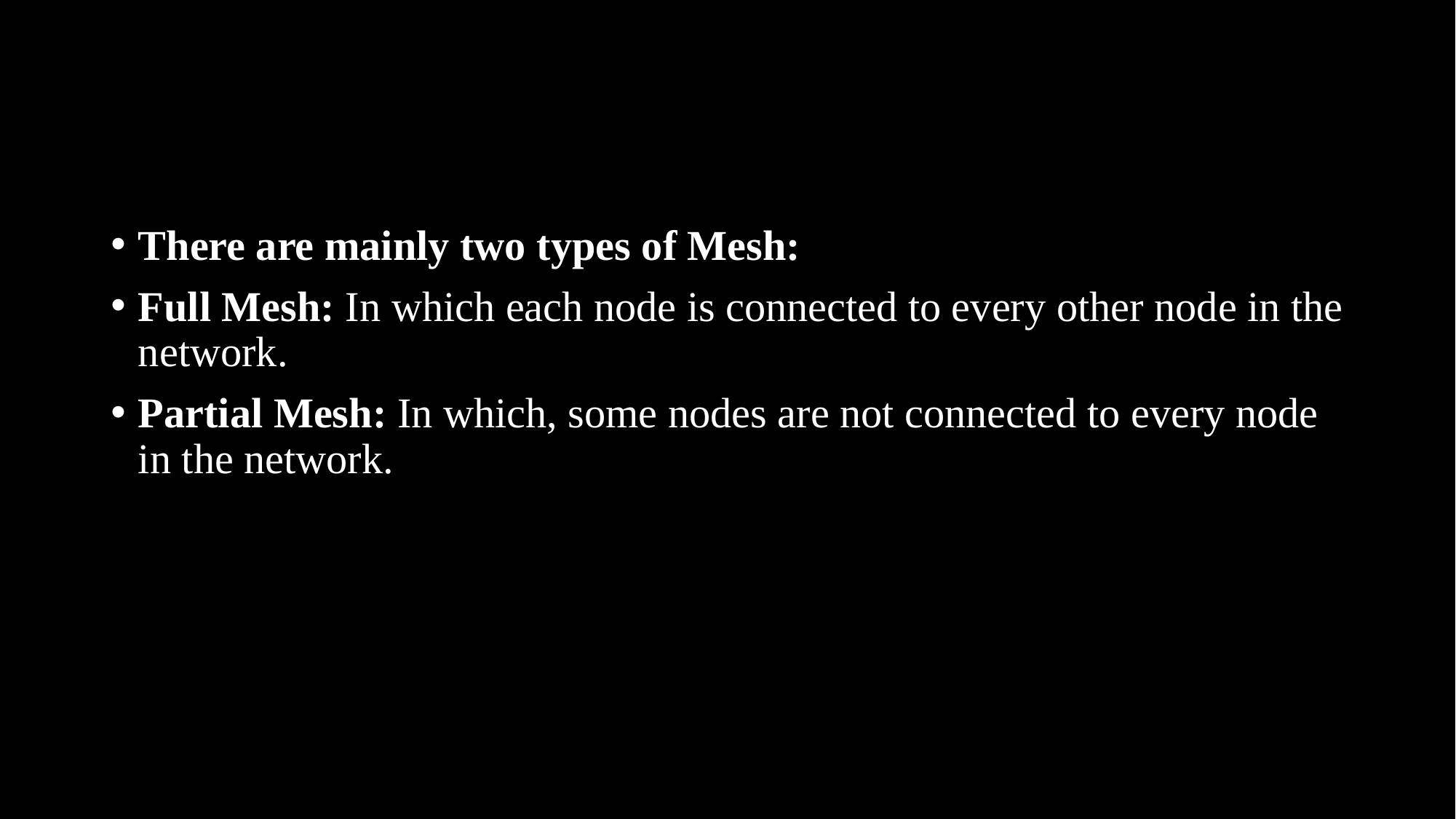

#
There are mainly two types of Mesh:
Full Mesh: In which each node is connected to every other node in the network.
Partial Mesh: In which, some nodes are not connected to every node in the network.